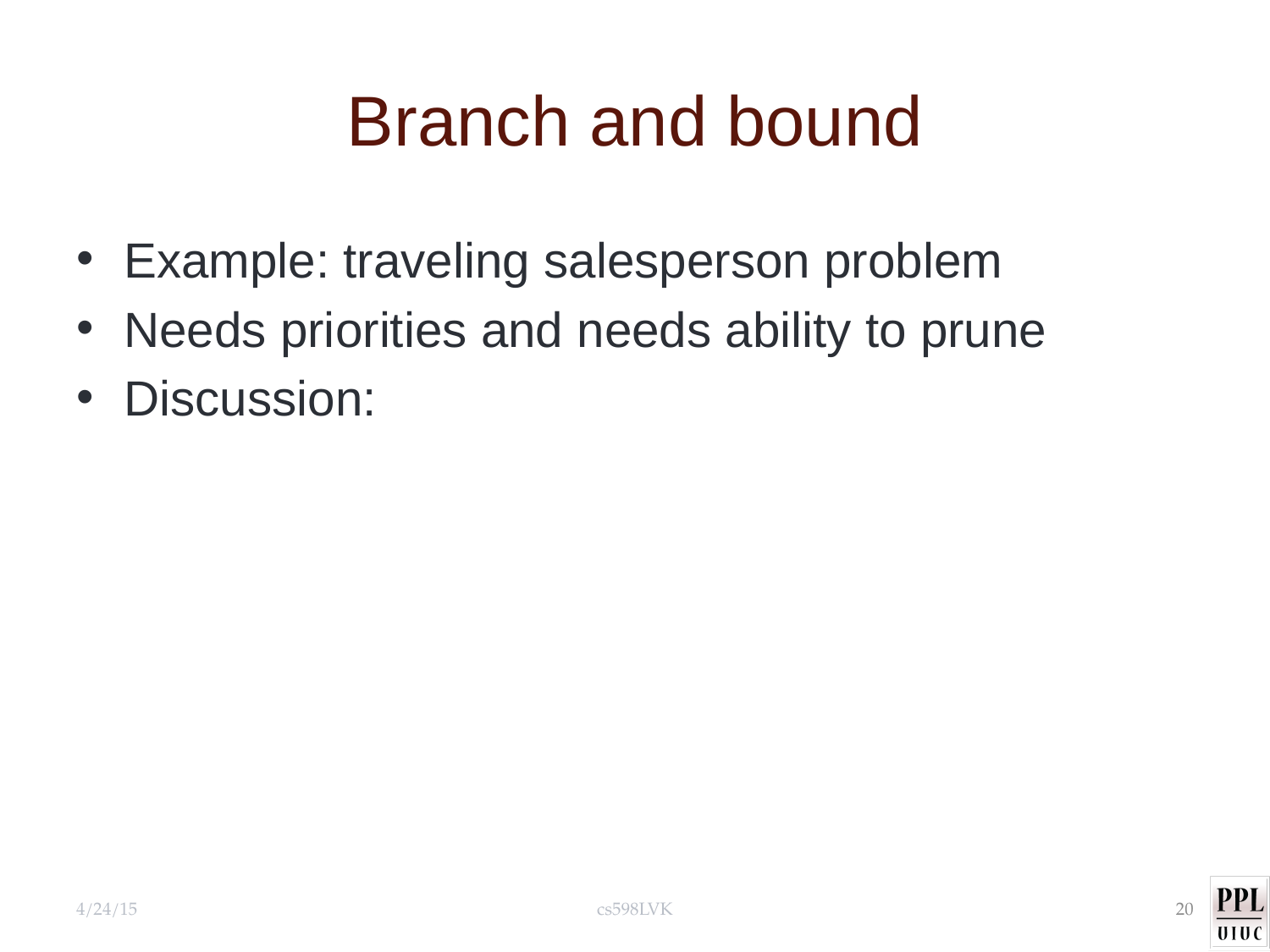

# Branch and bound
Example: traveling salesperson problem
Needs priorities and needs ability to prune
Discussion:

4/24/15
cs598LVK
20